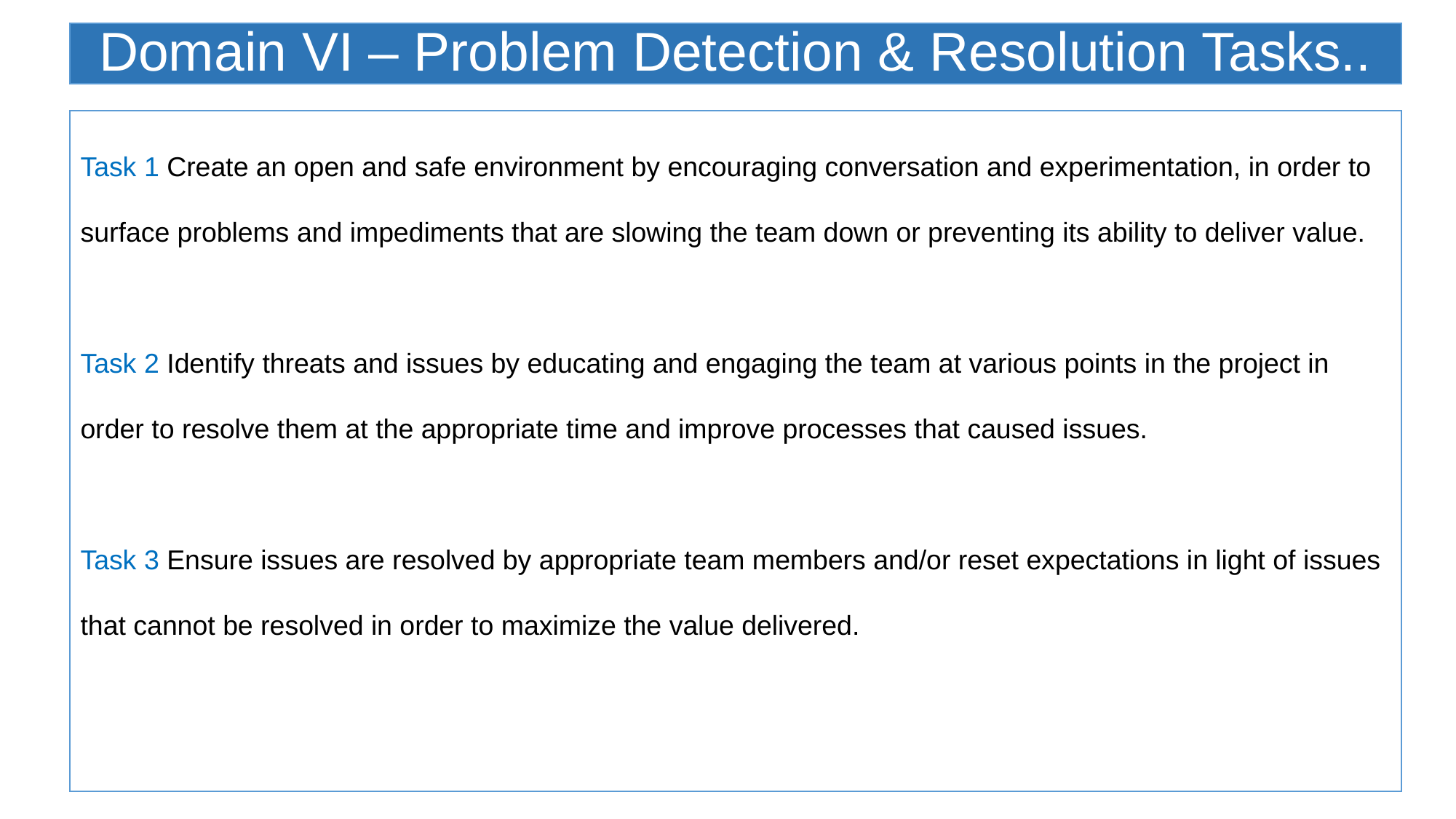

# Domain VI – Problem Detection & Resolution Tasks..
Task 1 Create an open and safe environment by encouraging conversation and experimentation, in order to surface problems and impediments that are slowing the team down or preventing its ability to deliver value.

Task 2 Identify threats and issues by educating and engaging the team at various points in the project in order to resolve them at the appropriate time and improve processes that caused issues.

Task 3 Ensure issues are resolved by appropriate team members and/or reset expectations in light of issues that cannot be resolved in order to maximize the value delivered.